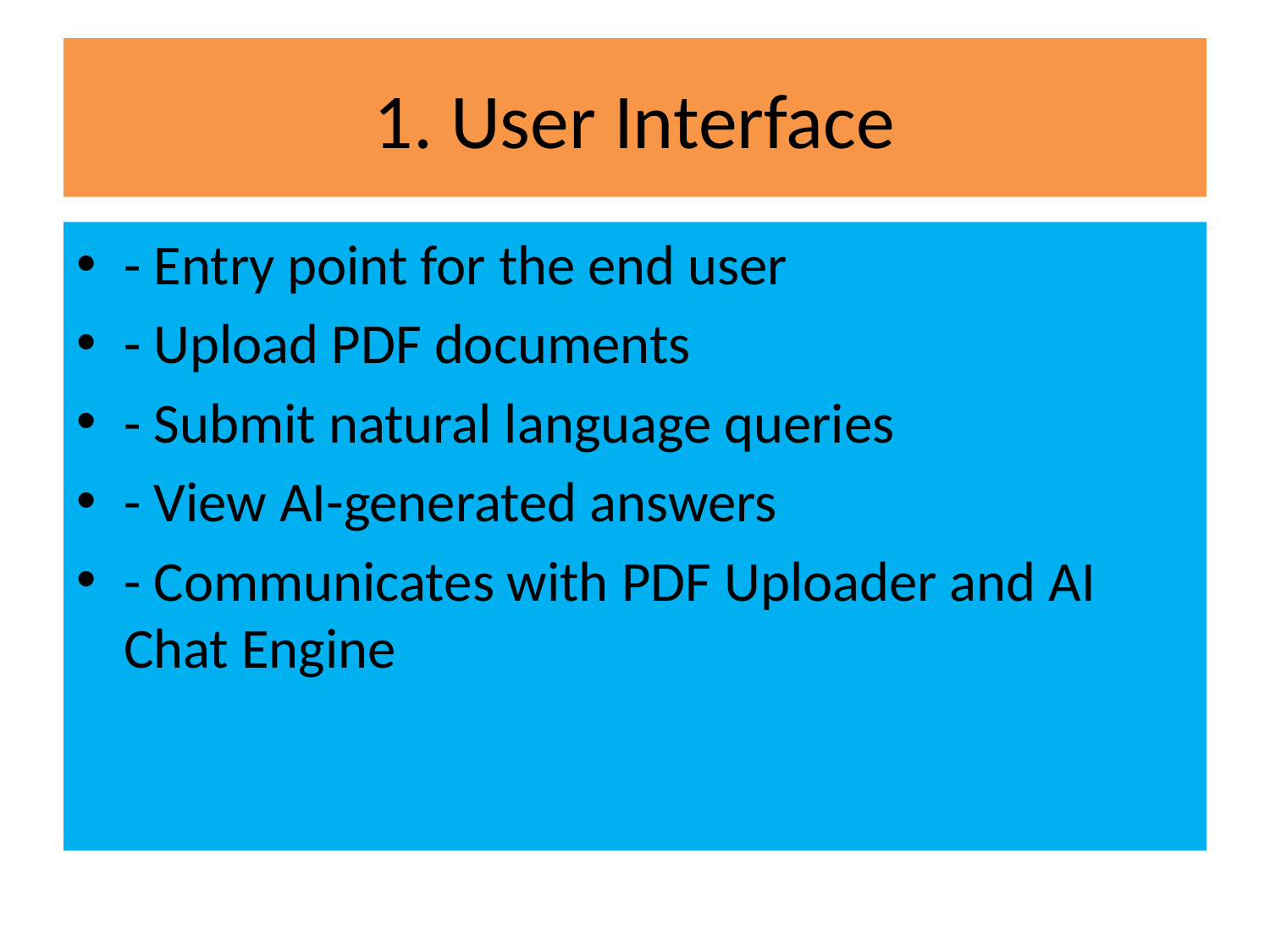

# 1. User Interface
- Entry point for the end user
- Upload PDF documents
- Submit natural language queries
- View AI-generated answers
- Communicates with PDF Uploader and AI Chat Engine